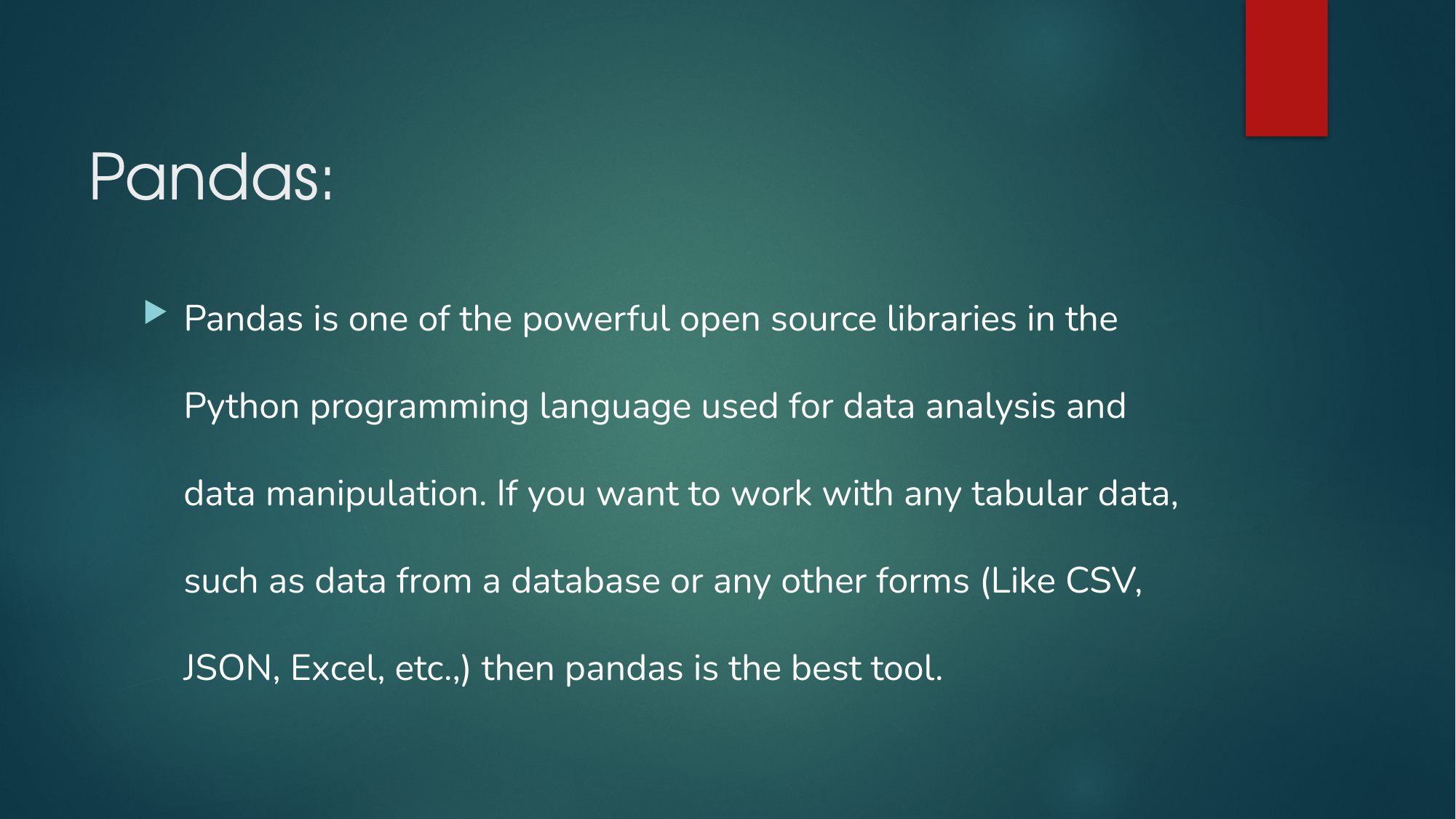

# Pandas:
Pandas is one of the powerful open source libraries in the Python programming language used for data analysis and data manipulation. If you want to work with any tabular data, such as data from a database or any other forms (Like CSV, JSON, Excel, etc.,) then pandas is the best tool.